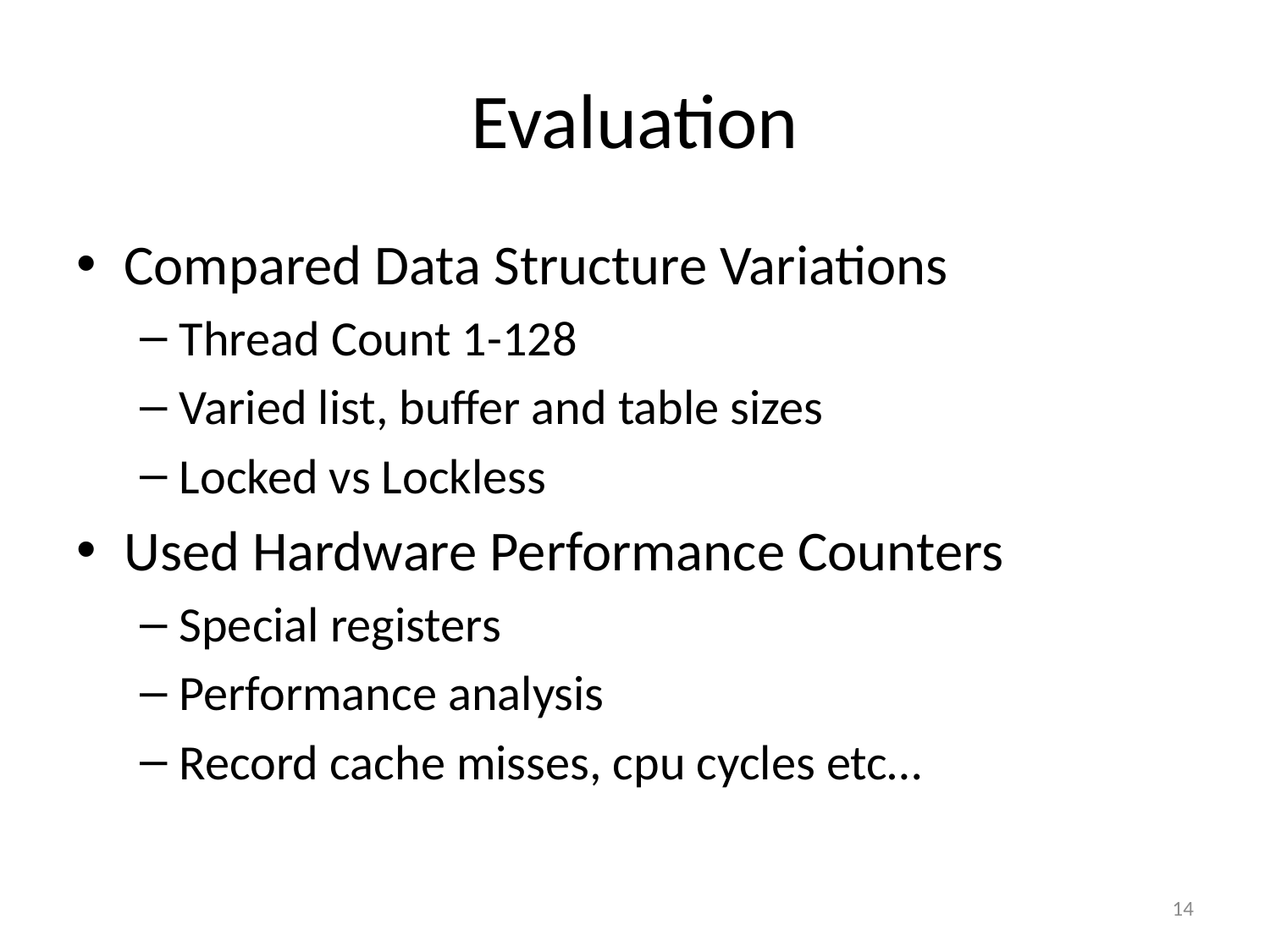

# Evaluation
Compared Data Structure Variations
Thread Count 1-128
Varied list, buffer and table sizes
Locked vs Lockless
Used Hardware Performance Counters
Special registers
Performance analysis
Record cache misses, cpu cycles etc…
14